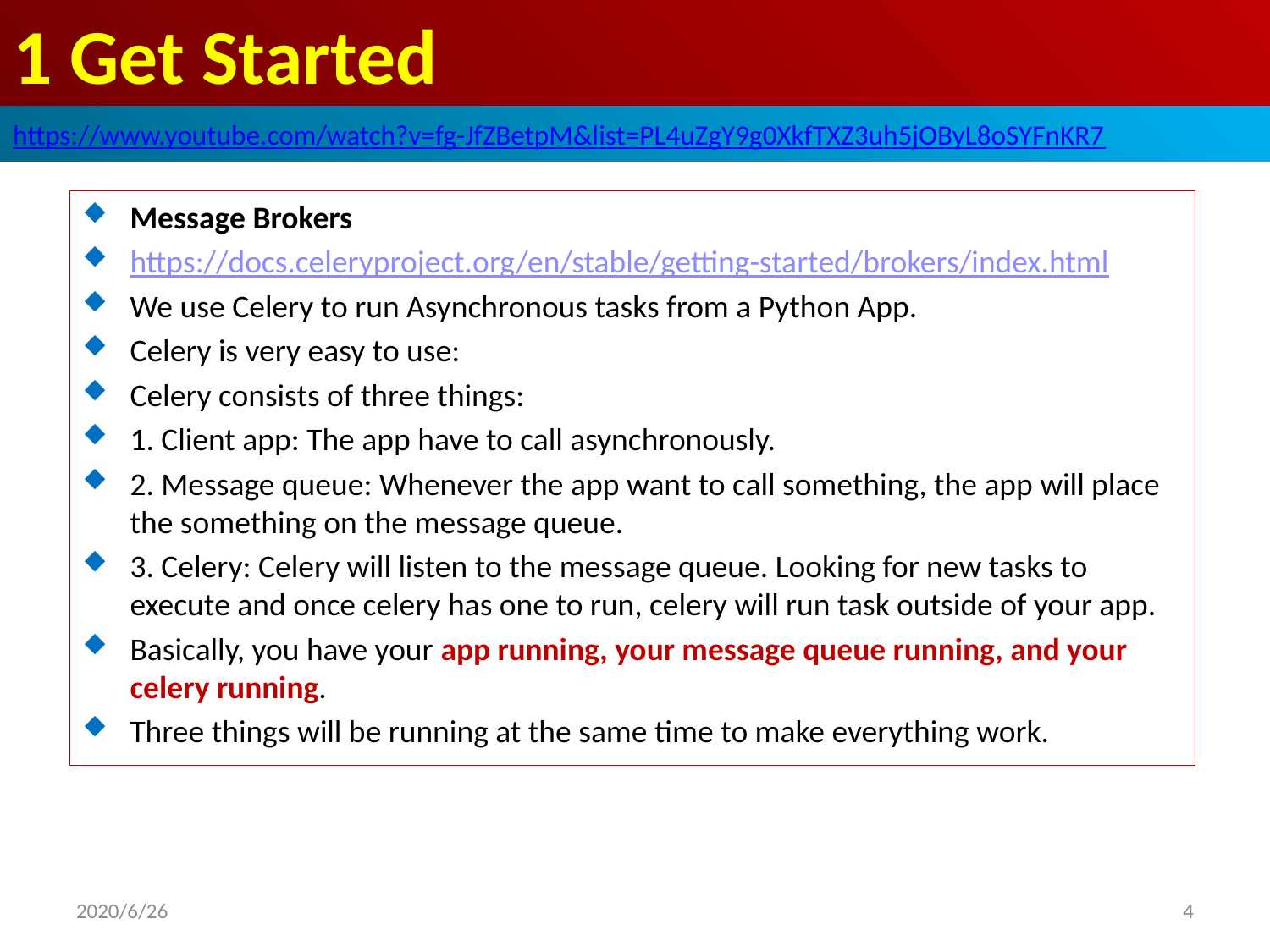

# 1 Get Started
https://www.youtube.com/watch?v=fg-JfZBetpM&list=PL4uZgY9g0XkfTXZ3uh5jOByL8oSYFnKR7
Message Brokers
https://docs.celeryproject.org/en/stable/getting-started/brokers/index.html
We use Celery to run Asynchronous tasks from a Python App.
Celery is very easy to use:
Celery consists of three things:
1. Client app: The app have to call asynchronously.
2. Message queue: Whenever the app want to call something, the app will place the something on the message queue.
3. Celery: Celery will listen to the message queue. Looking for new tasks to execute and once celery has one to run, celery will run task outside of your app.
Basically, you have your app running, your message queue running, and your celery running.
Three things will be running at the same time to make everything work.
2020/6/26
4